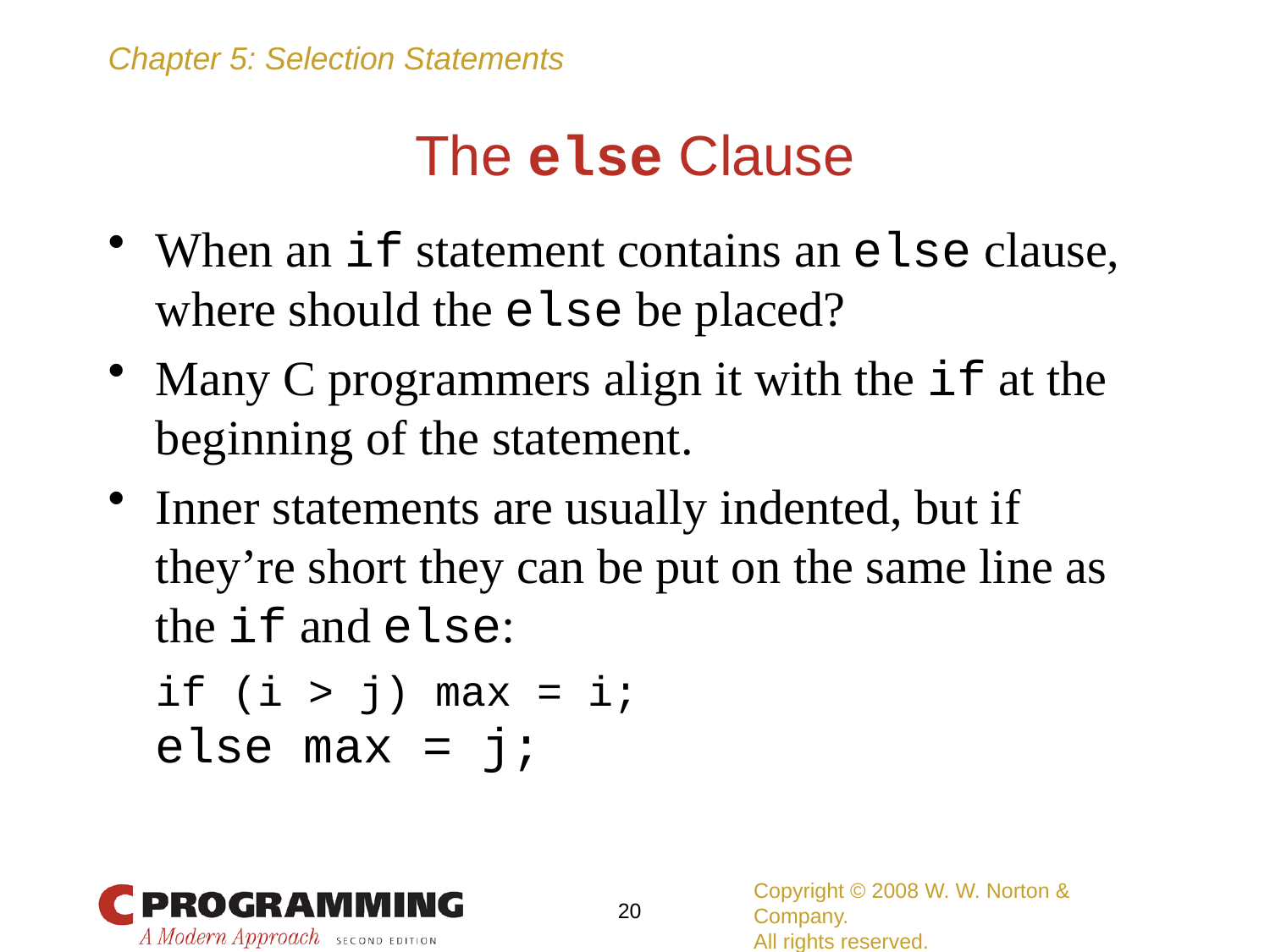

# The else Clause
When an if statement contains an else clause, where should the else be placed?
Many C programmers align it with the if at the beginning of the statement.
Inner statements are usually indented, but if they’re short they can be put on the same line as the if and else:
	if (i > j) max = i;
	else max = j;
Copyright © 2008 W. W. Norton & Company.
All rights reserved.
20